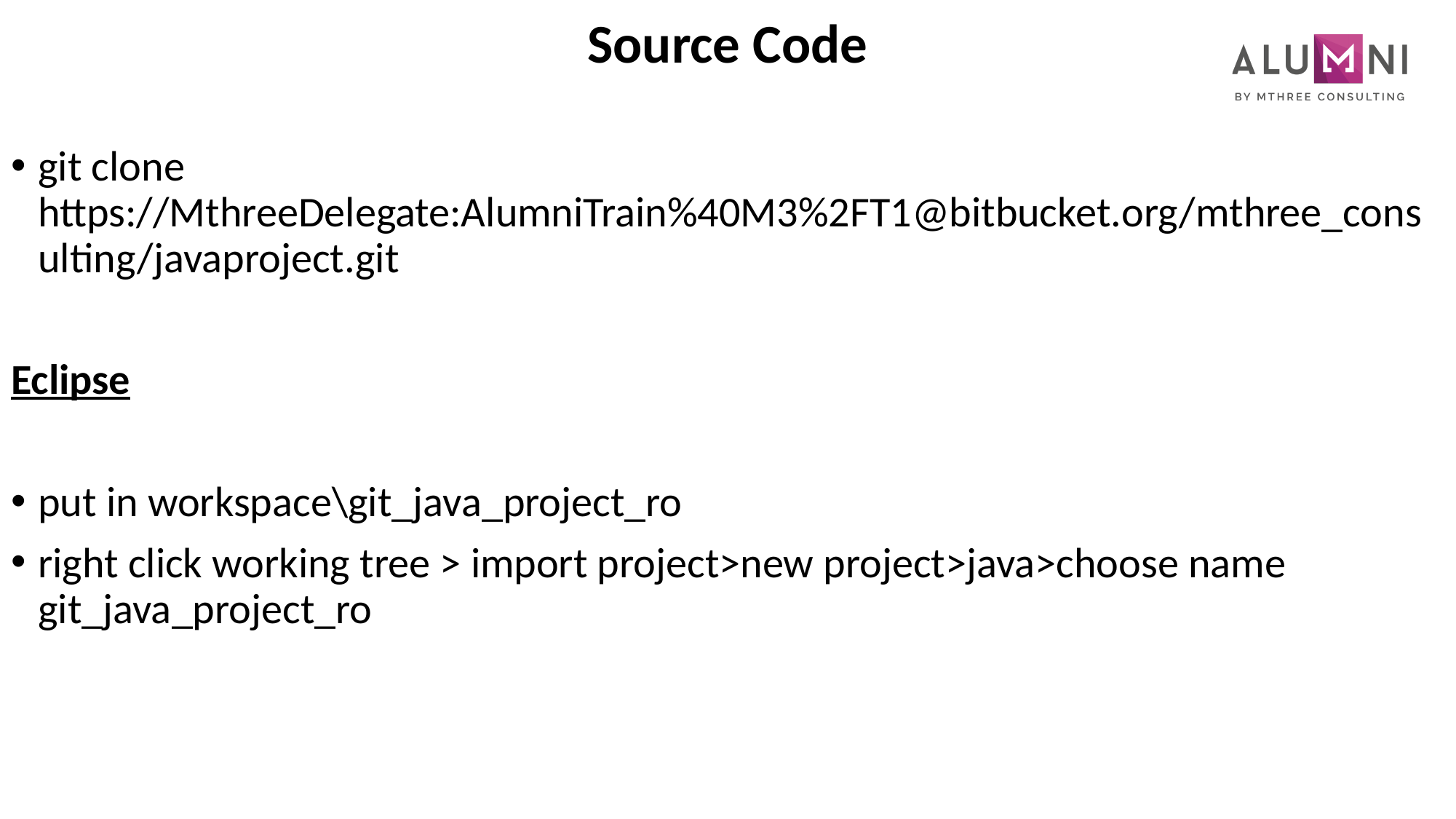

# Source Code
git clone https://MthreeDelegate:AlumniTrain%40M3%2FT1@bitbucket.org/mthree_consulting/javaproject.git

Eclipse

put in workspace\git_java_project_ro
right click working tree > import project>new project>java>choose name git_java_project_ro